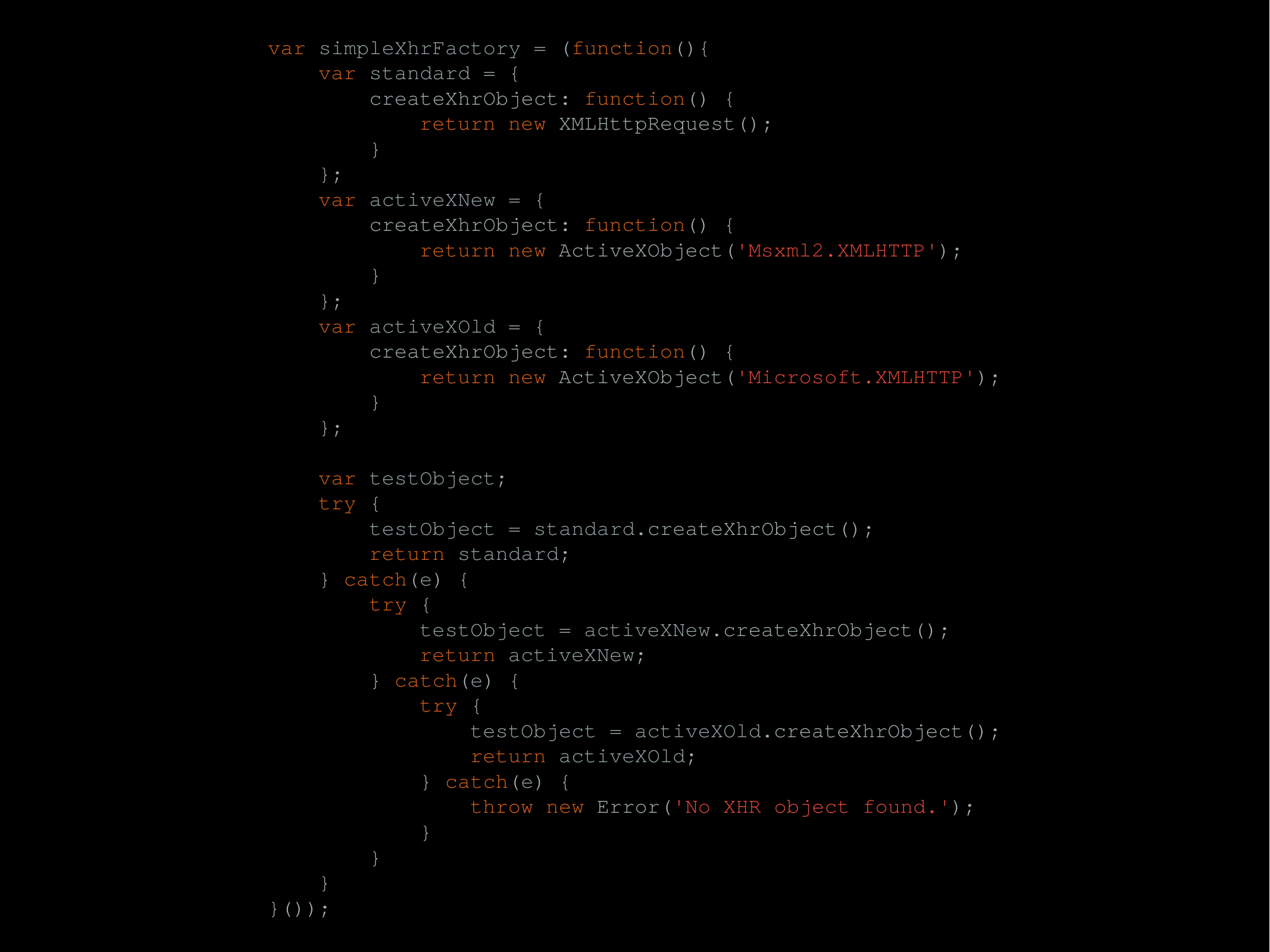

var simpleXhrFactory = (function(){
    var standard = {
        createXhrObject: function() {
            return new XMLHttpRequest();
        }
    };
    var activeXNew = {
        createXhrObject: function() {
            return new ActiveXObject('Msxml2.XMLHTTP');
        }
    };
    var activeXOld = {
        createXhrObject: function() {
            return new ActiveXObject('Microsoft.XMLHTTP');
        }
    };

    var testObject;
    try {
        testObject = standard.createXhrObject();
        return standard;
    } catch(e) {
        try {
            testObject = activeXNew.createXhrObject();
            return activeXNew;
        } catch(e) {
            try {
                testObject = activeXOld.createXhrObject();
                return activeXOld;
            } catch(e) {
                throw new Error('No XHR object found.');
            }
        }
    }
}());